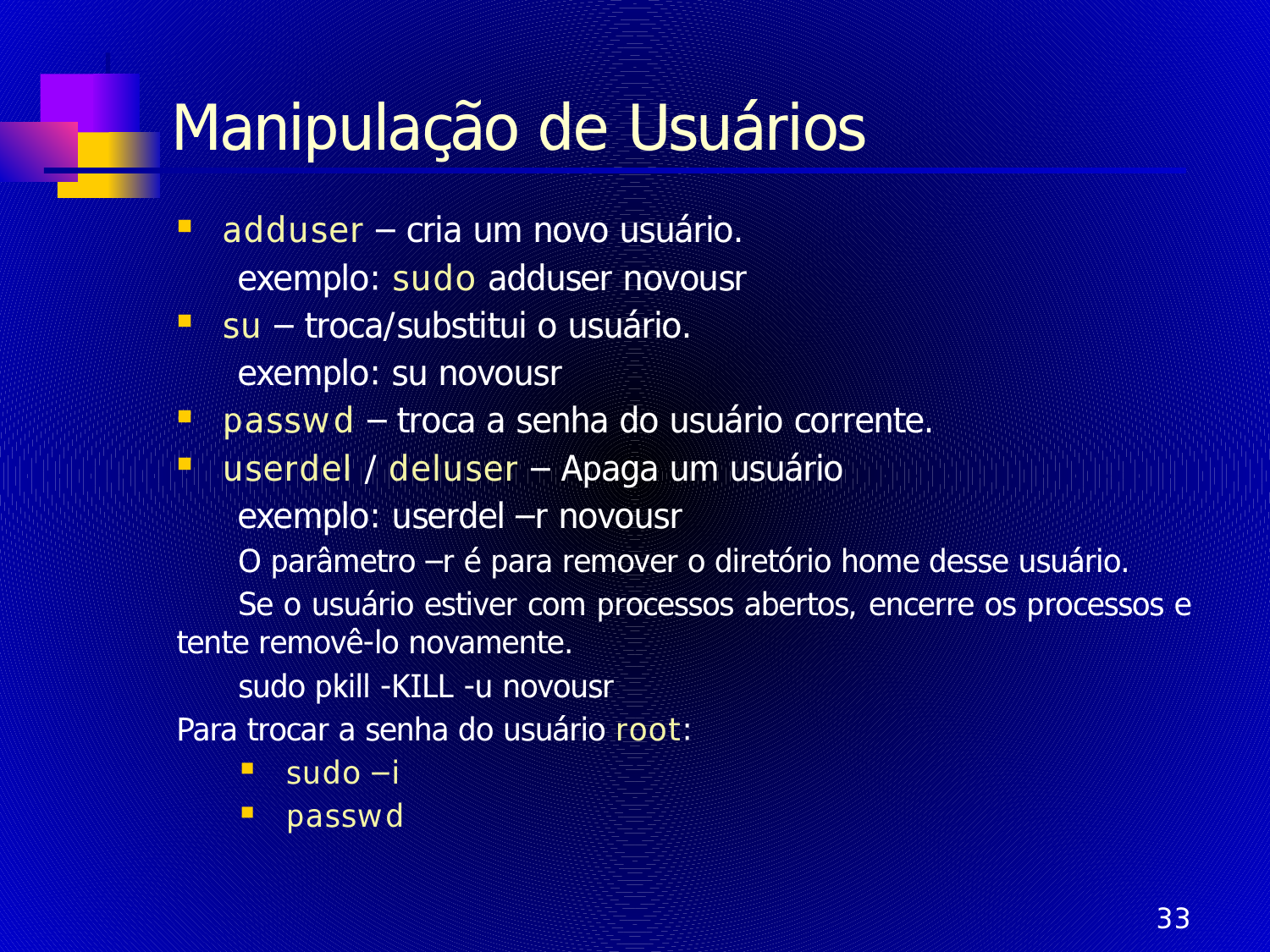

# Manipulação de Usuários
adduser – cria um novo usuário.
	exemplo: sudo adduser novousr
su – troca/substitui o usuário.
	exemplo: su novousr
passwd – troca a senha do usuário corrente.
userdel / deluser – Apaga um usuário
	exemplo: userdel –r novousr
	O parâmetro –r é para remover o diretório home desse usuário.
	Se o usuário estiver com processos abertos, encerre os processos e tente removê-lo novamente.
	sudo pkill -KILL -u novousr
Para trocar a senha do usuário root:
sudo –i
passwd

33